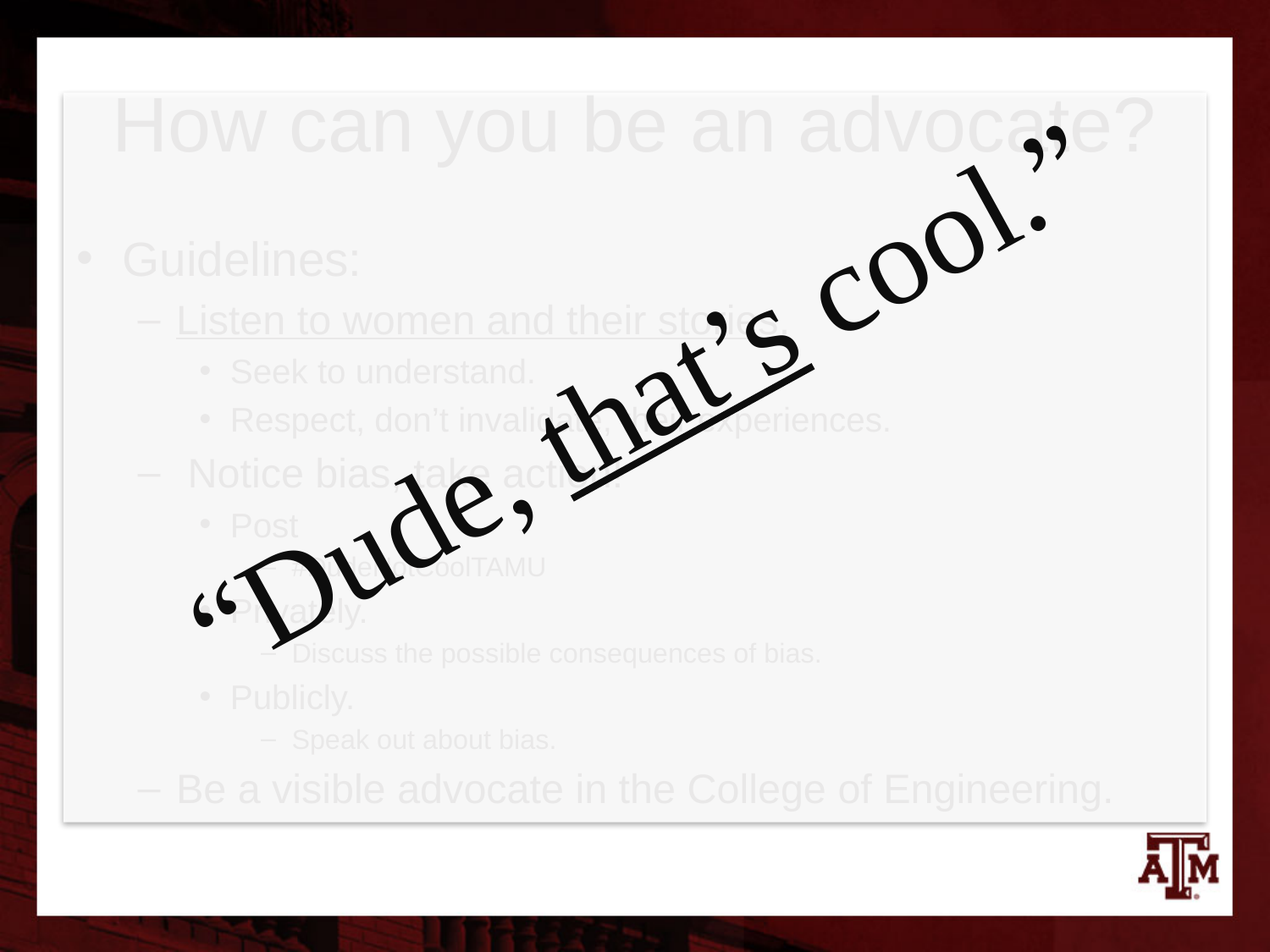

# How can you be an advocate?

“Dude, that’s cool.”
Guidelines:
Listen to women and their stories.
Seek to understand.
Respect, don’t invalidate, their experiences.
 Notice bias, take action!
Post
#DudeNotCoolTAMU
Privately.
Discuss the possible consequences of bias.
Publicly.
Speak out about bias.
Be a visible advocate in the College of Engineering.